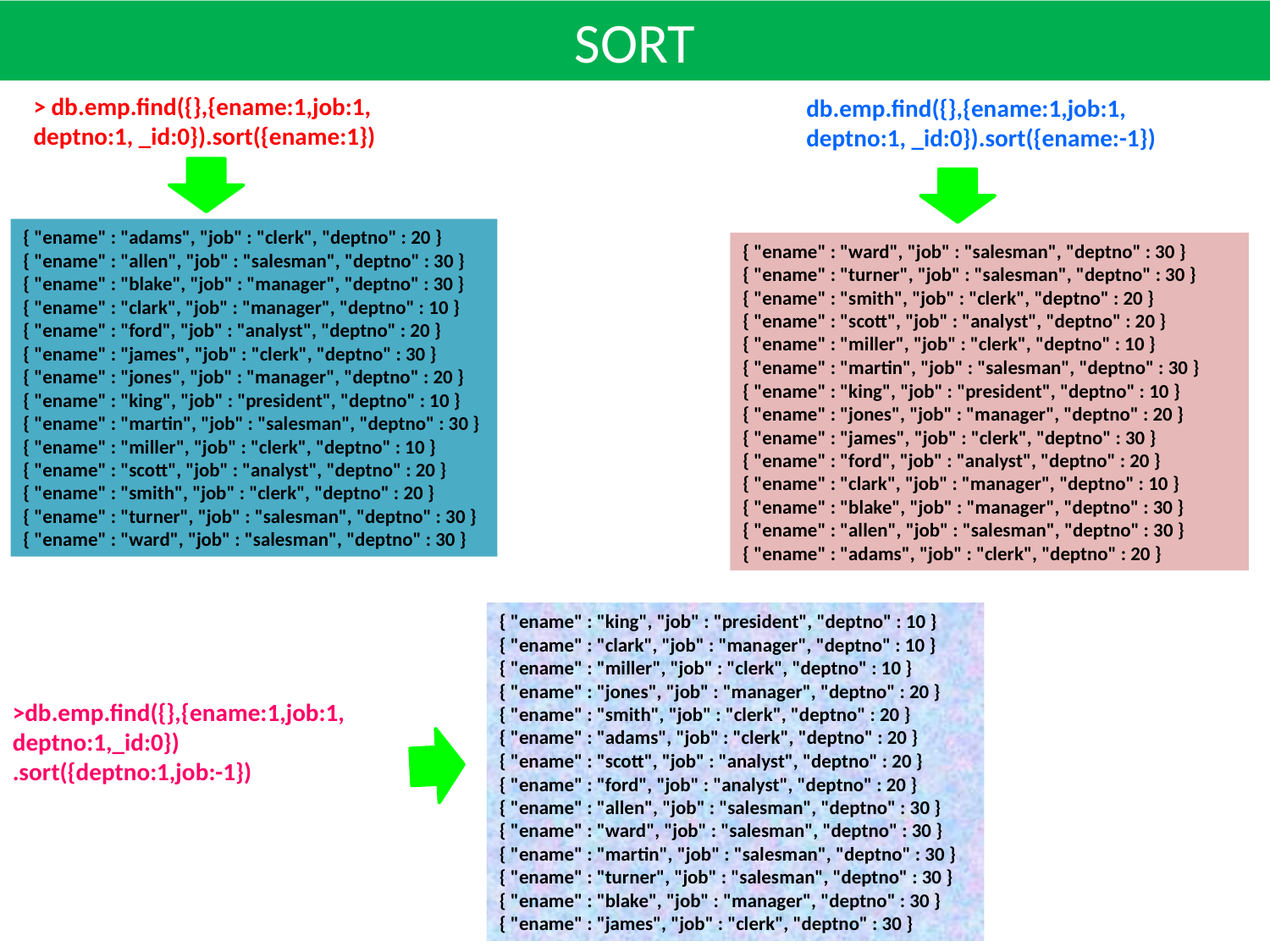

SORT
> db.emp.find({},{ename:1,job:1, deptno:1, _id:0}).sort({ename:1})
db.emp.find({},{ename:1,job:1, deptno:1, _id:0}).sort({ename:-1})

{ "ename" : "adams", "job" : "clerk", "deptno" : 20 }
{ "ename" : "allen", "job" : "salesman", "deptno" : 30 }
{ "ename" : "blake", "job" : "manager", "deptno" : 30 }
{ "ename" : "clark", "job" : "manager", "deptno" : 10 }
{ "ename" : "ford", "job" : "analyst", "deptno" : 20 }
{ "ename" : "james", "job" : "clerk", "deptno" : 30 }
{ "ename" : "jones", "job" : "manager", "deptno" : 20 }
{ "ename" : "king", "job" : "president", "deptno" : 10 }
{ "ename" : "martin", "job" : "salesman", "deptno" : 30 }
{ "ename" : "miller", "job" : "clerk", "deptno" : 10 }
{ "ename" : "scott", "job" : "analyst", "deptno" : 20 }
{ "ename" : "smith", "job" : "clerk", "deptno" : 20 }
{ "ename" : "turner", "job" : "salesman", "deptno" : 30 }
{ "ename" : "ward", "job" : "salesman", "deptno" : 30 }
{ "ename" : "ward", "job" : "salesman", "deptno" : 30 }
{ "ename" : "turner", "job" : "salesman", "deptno" : 30 }
{ "ename" : "smith", "job" : "clerk", "deptno" : 20 }
{ "ename" : "scott", "job" : "analyst", "deptno" : 20 }
{ "ename" : "miller", "job" : "clerk", "deptno" : 10 }
{ "ename" : "martin", "job" : "salesman", "deptno" : 30 }
{ "ename" : "king", "job" : "president", "deptno" : 10 }
{ "ename" : "jones", "job" : "manager", "deptno" : 20 }
{ "ename" : "james", "job" : "clerk", "deptno" : 30 }
{ "ename" : "ford", "job" : "analyst", "deptno" : 20 }
{ "ename" : "clark", "job" : "manager", "deptno" : 10 }
{ "ename" : "blake", "job" : "manager", "deptno" : 30 }
{ "ename" : "allen", "job" : "salesman", "deptno" : 30 }
{ "ename" : "adams", "job" : "clerk", "deptno" : 20 }

{ "ename" : "king", "job" : "president", "deptno" : 10 }
{ "ename" : "clark", "job" : "manager", "deptno" : 10 }
{ "ename" : "miller", "job" : "clerk", "deptno" : 10 }
{ "ename" : "jones", "job" : "manager", "deptno" : 20 }
{ "ename" : "smith", "job" : "clerk", "deptno" : 20 }
{ "ename" : "adams", "job" : "clerk", "deptno" : 20 }
{ "ename" : "scott", "job" : "analyst", "deptno" : 20 }
{ "ename" : "ford", "job" : "analyst", "deptno" : 20 }
{ "ename" : "allen", "job" : "salesman", "deptno" : 30 }
{ "ename" : "ward", "job" : "salesman", "deptno" : 30 }
{ "ename" : "martin", "job" : "salesman", "deptno" : 30 }
{ "ename" : "turner", "job" : "salesman", "deptno" : 30 }
{ "ename" : "blake", "job" : "manager", "deptno" : 30 }
{ "ename" : "james", "job" : "clerk", "deptno" : 30 }
>db.emp.find({},{ename:1,job:1, deptno:1,_id:0})
.sort({deptno:1,job:-1})